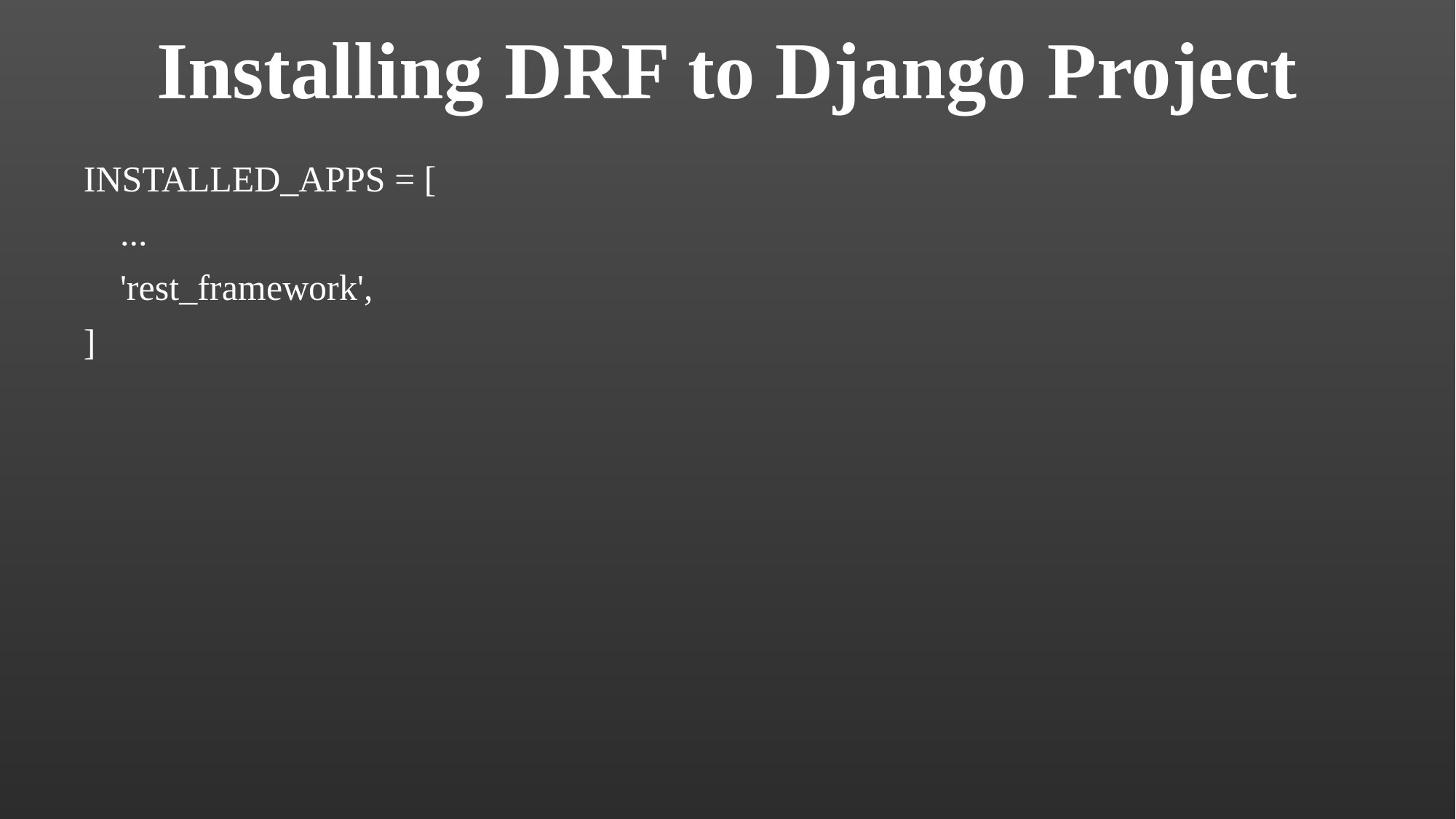

# Installing DRF to Django Project
INSTALLED_APPS = [
    ...
    'rest_framework',
]